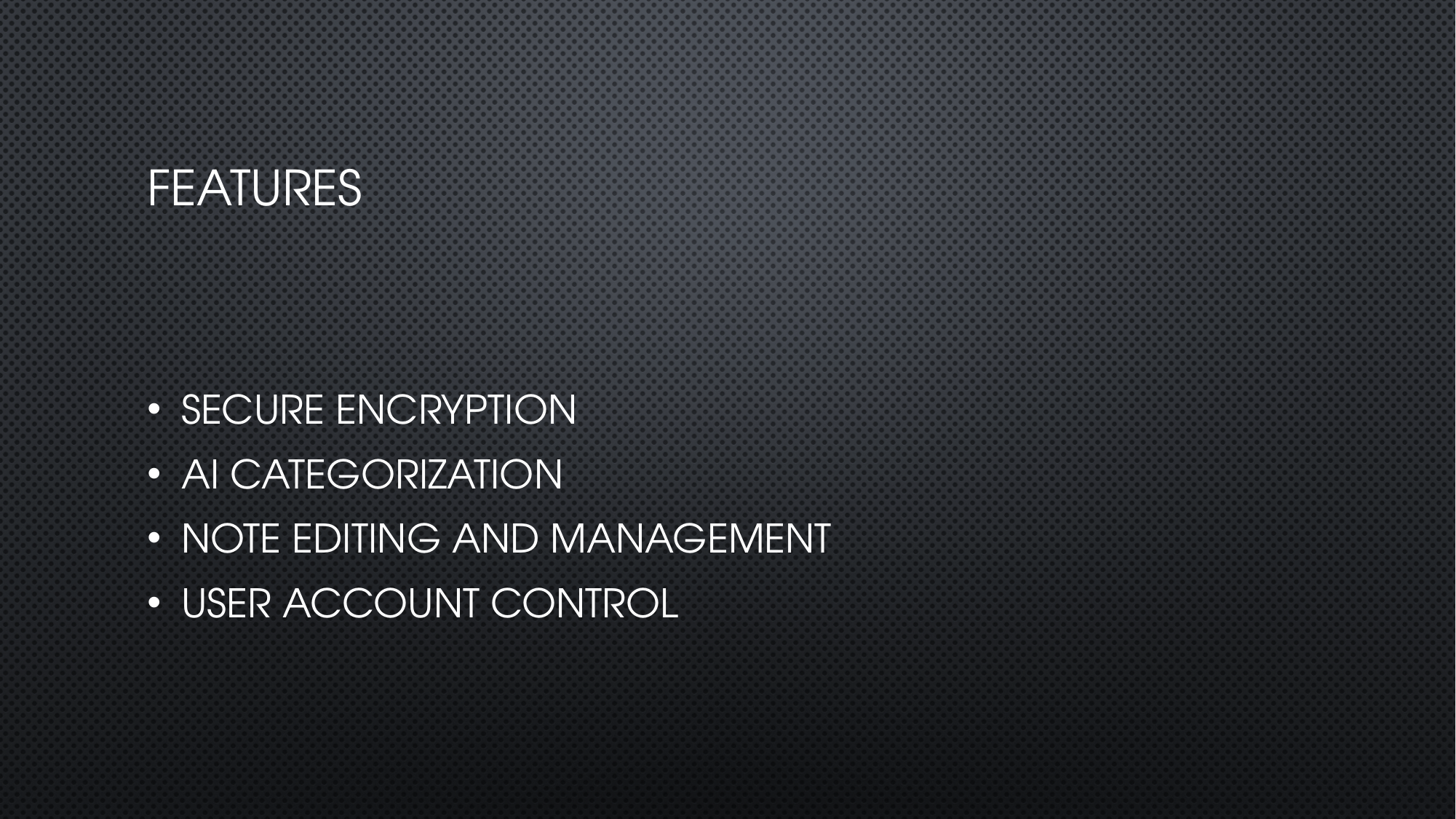

# Features
Secure Encryption
AI Categorization
Note Editing and management
User account Control